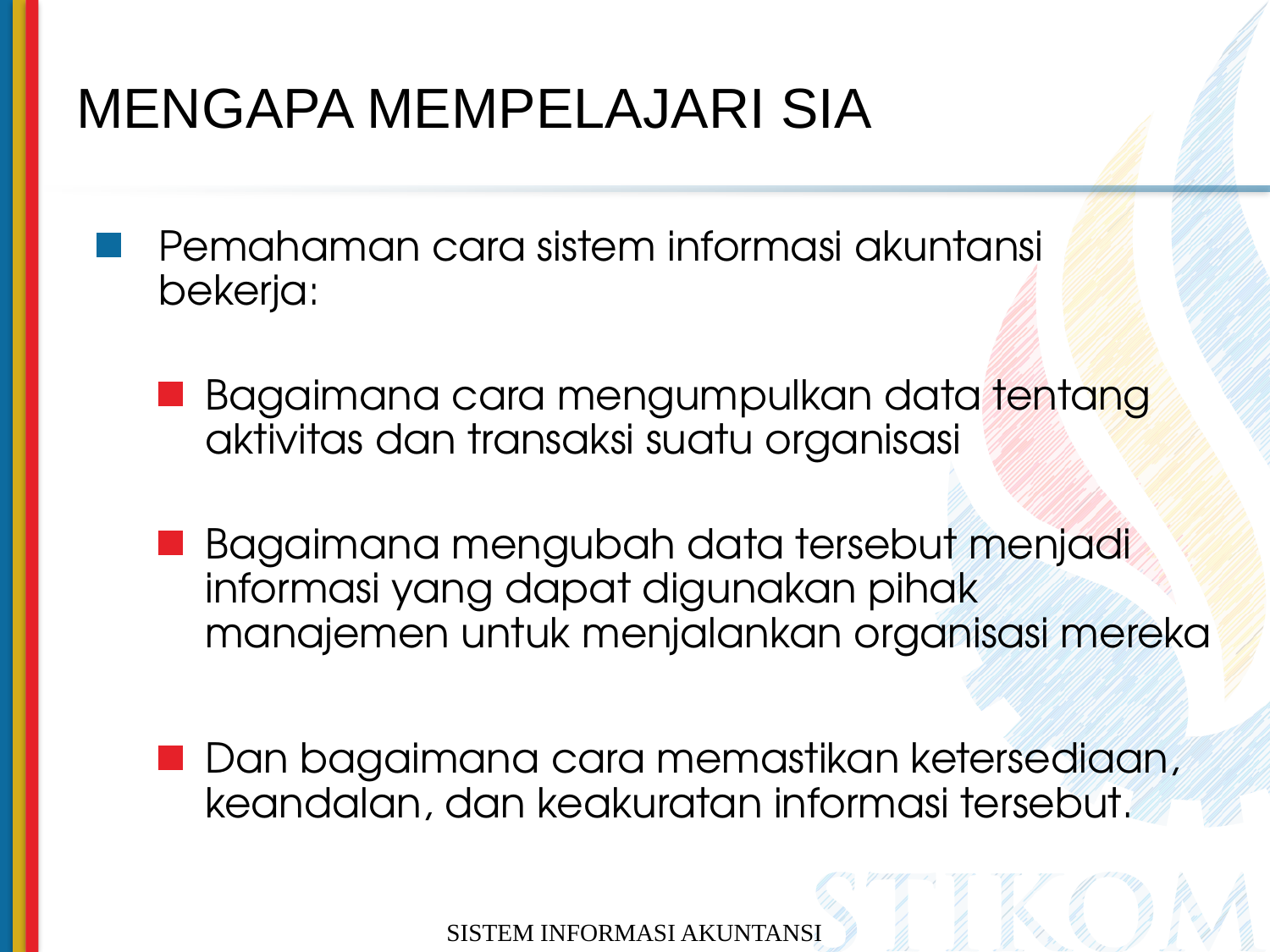

# MENGAPA MEMPELAJARI SIA
Pemahaman cara sistem informasi akuntansi bekerja:

Bagaimana cara mengumpulkan data tentang aktivitas dan transaksi suatu organisasi

Bagaimana mengubah data tersebut menjadi informasi yang dapat digunakan pihak manajemen untuk menjalankan organisasi mereka

Dan bagaimana cara memastikan ketersediaan, keandalan, dan keakuratan informasi tersebut.

SISTEM INFORMASI AKUNTANSI